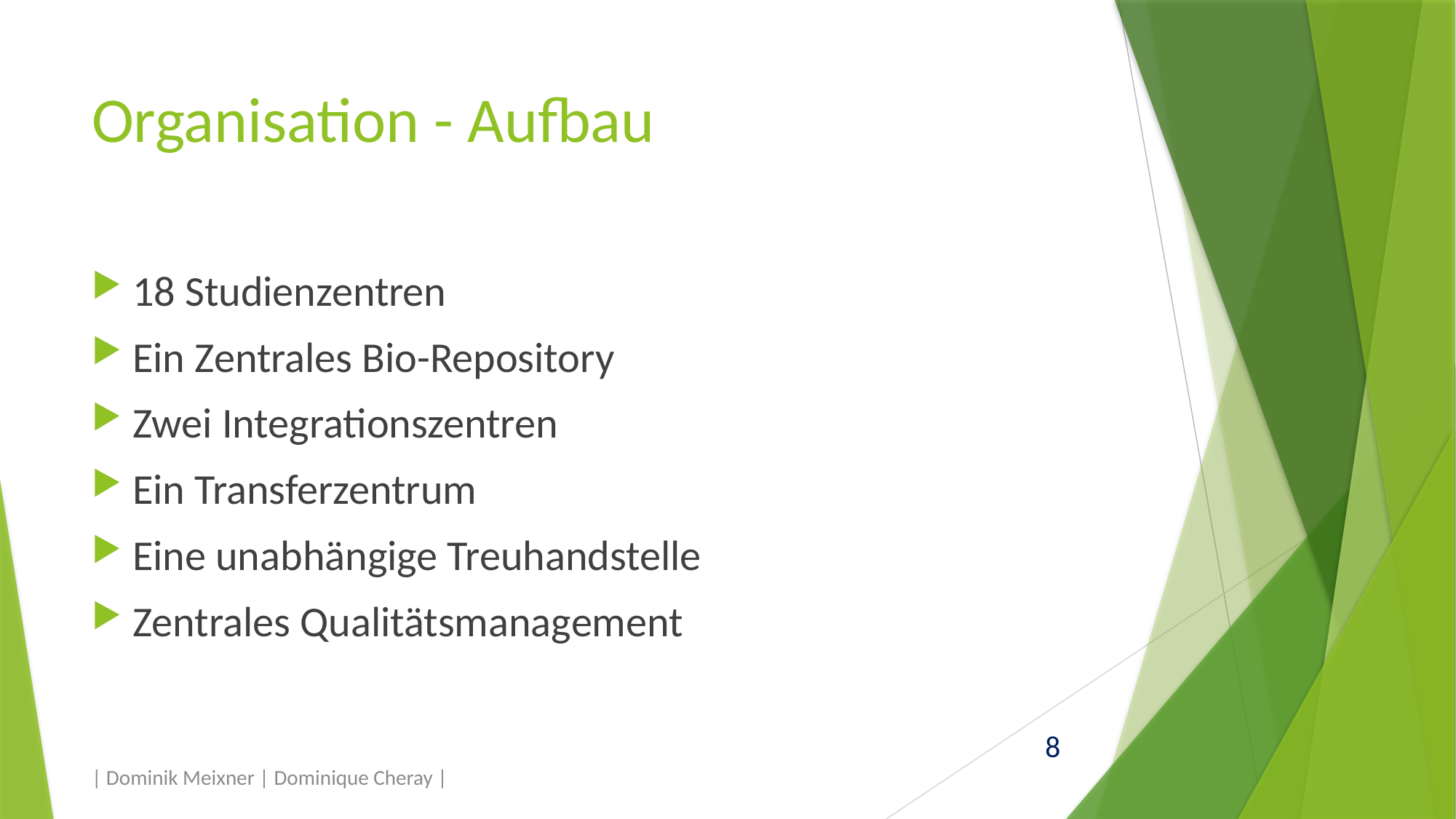

# Organisation - Aufbau
18 Studienzentren
Ein Zentrales Bio-Repository
Zwei Integrationszentren
Ein Transferzentrum
Eine unabhängige Treuhandstelle
Zentrales Qualitätsmanagement
| Dominik Meixner | Dominique Cheray |